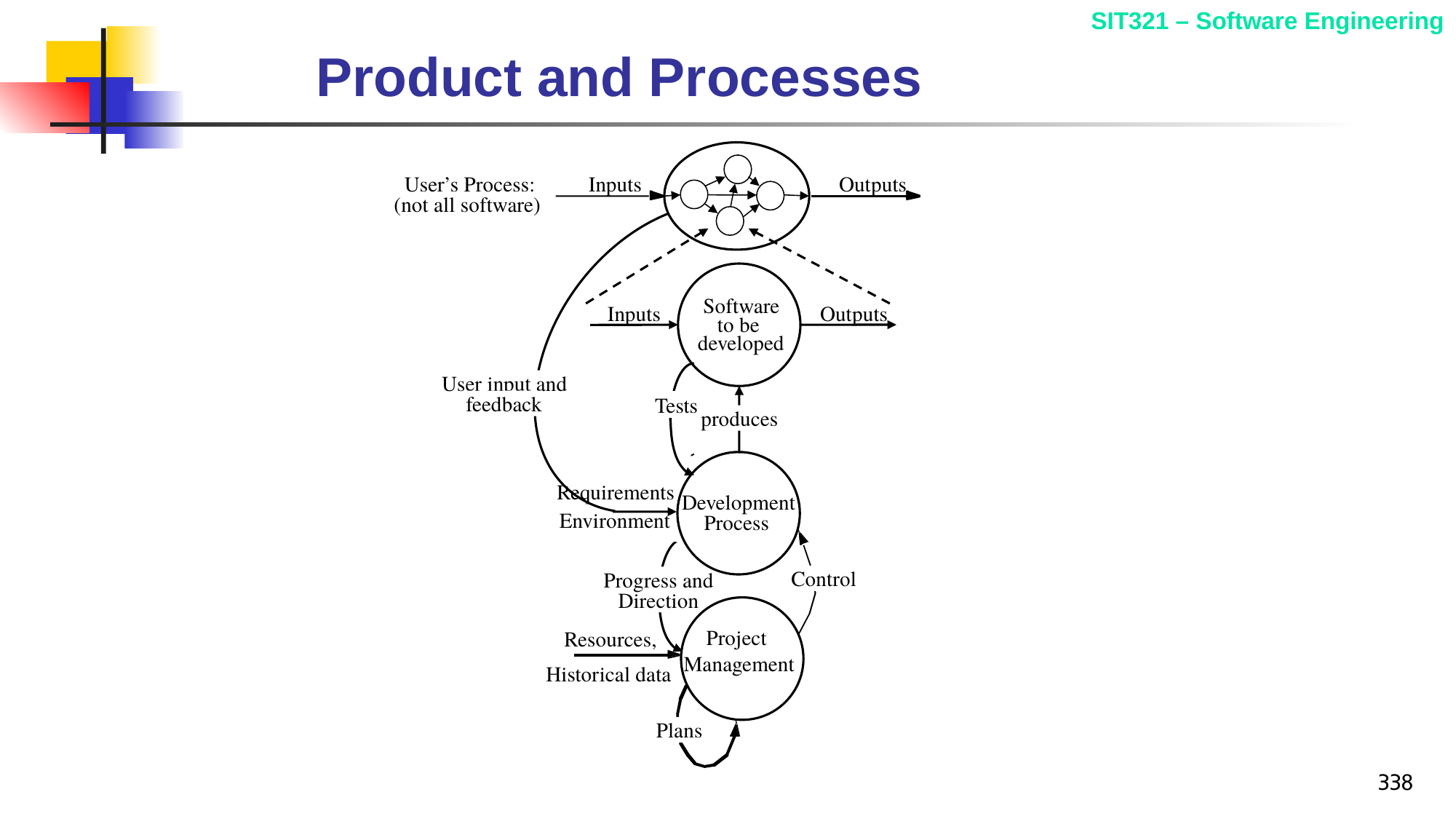

# Product and Processes

User’s Process:
Inputs
Outputs
(not all software)

User input and
feedback
Requirements
Environment

Software
Inputs
Outputs
to be
developed

Tests

produces

 Development
Process

Progress and

Direction

Control

Project
Management
Resources,

Historical data

Plans

338